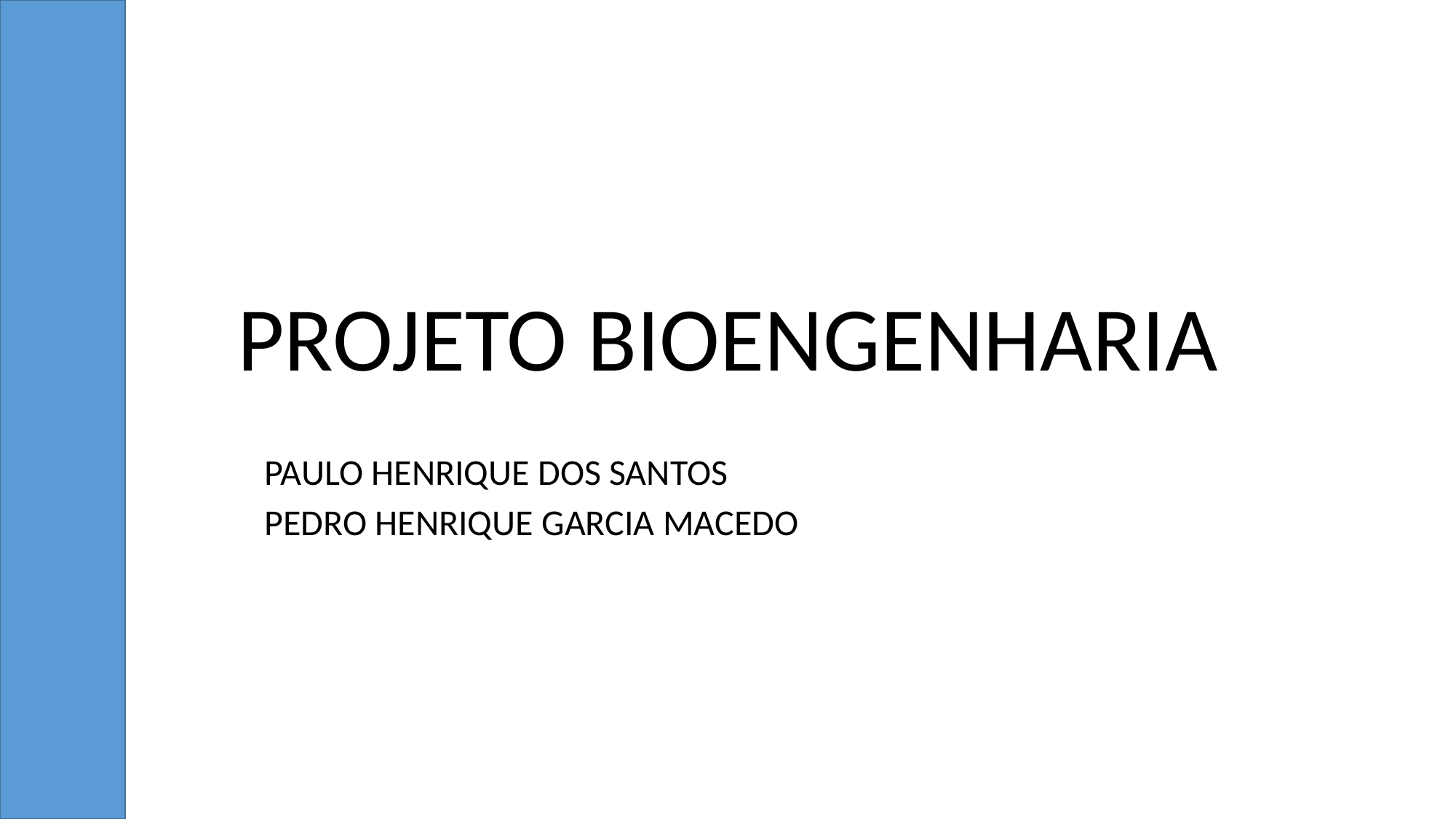

# PROJETO BIOENGENHARIA
PAULO HENRIQUE DOS SANTOS
PEDRO HENRIQUE GARCIA MACEDO